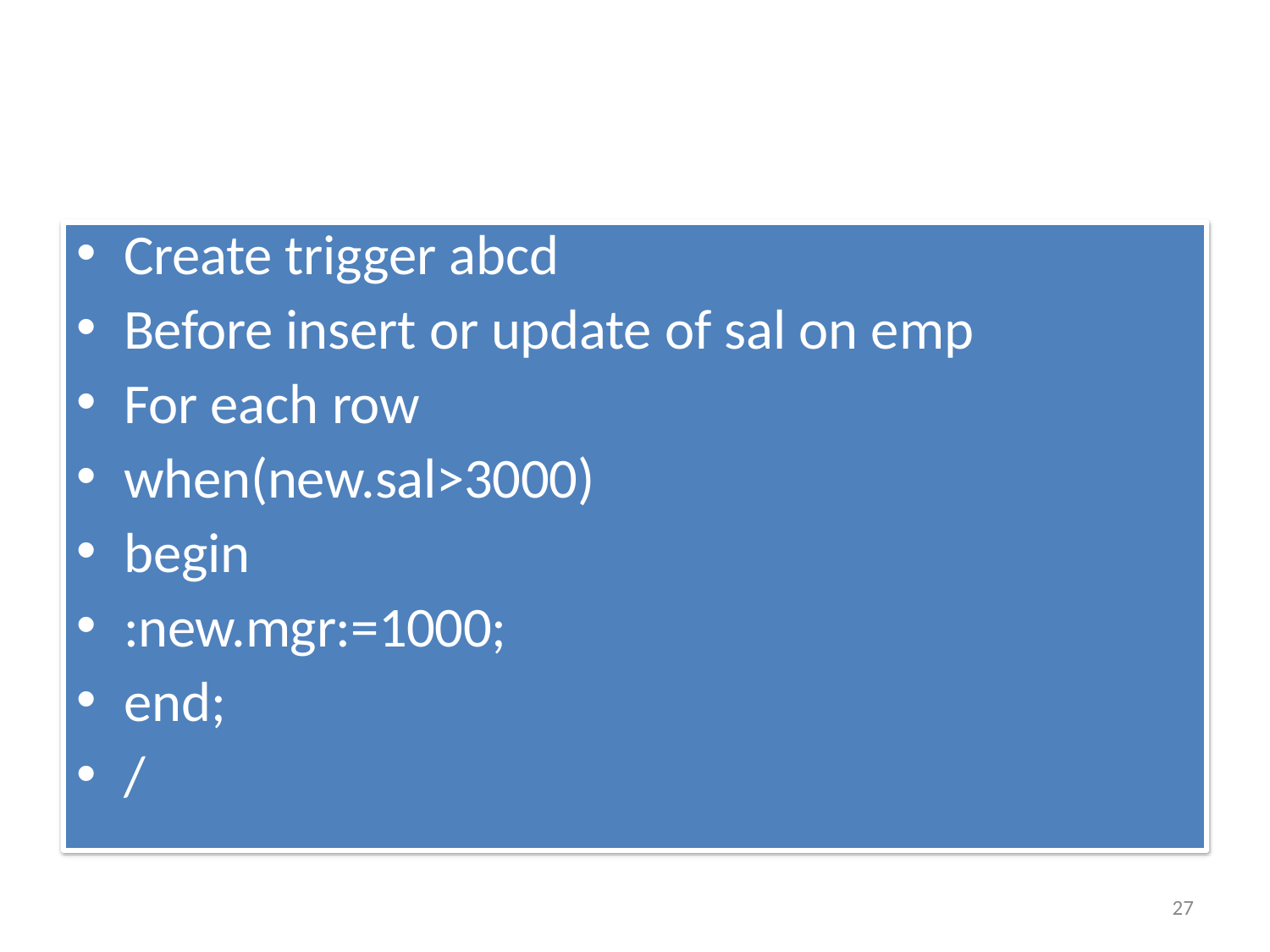

Create trigger abcd
Before insert or update of sal on emp
For each row
when(new.sal>3000)
begin
:new.mgr:=1000;
end;
/

27